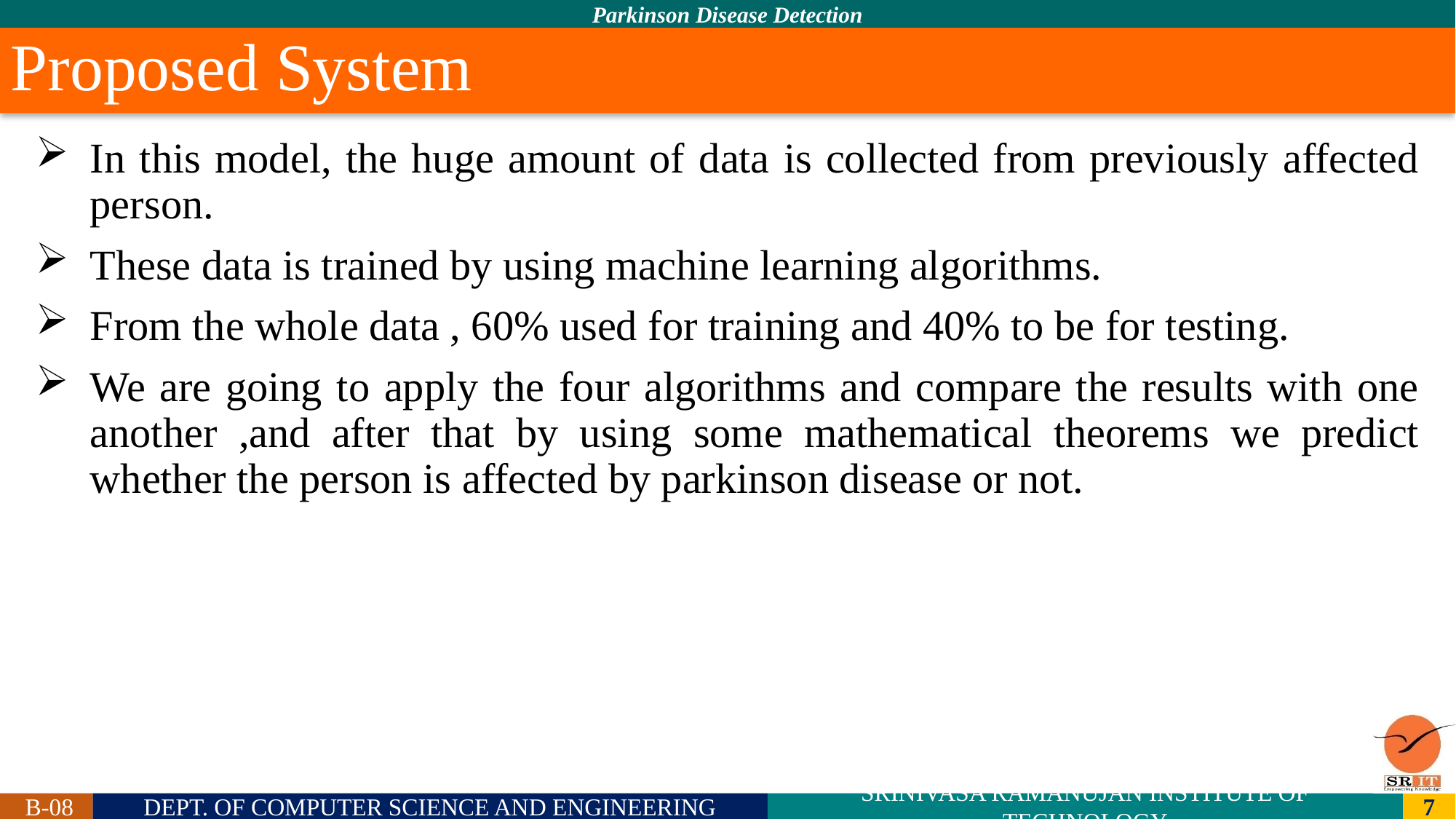

# Proposed System
In this model, the huge amount of data is collected from previously affected person.
These data is trained by using machine learning algorithms.
From the whole data , 60% used for training and 40% to be for testing.
We are going to apply the four algorithms and compare the results with one another ,and after that by using some mathematical theorems we predict whether the person is affected by parkinson disease or not.